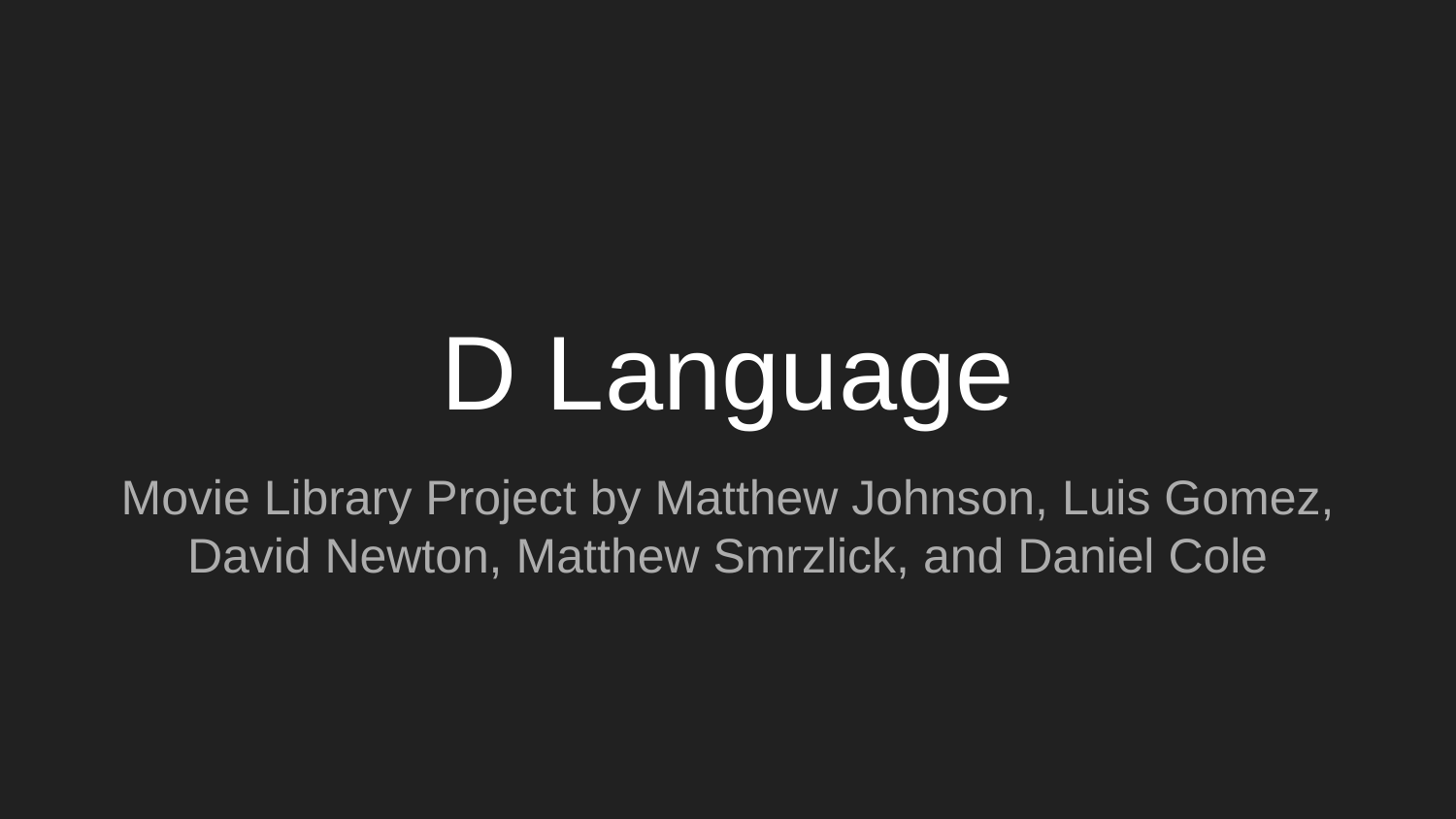

# D Language
Movie Library Project by Matthew Johnson, Luis Gomez, David Newton, Matthew Smrzlick, and Daniel Cole